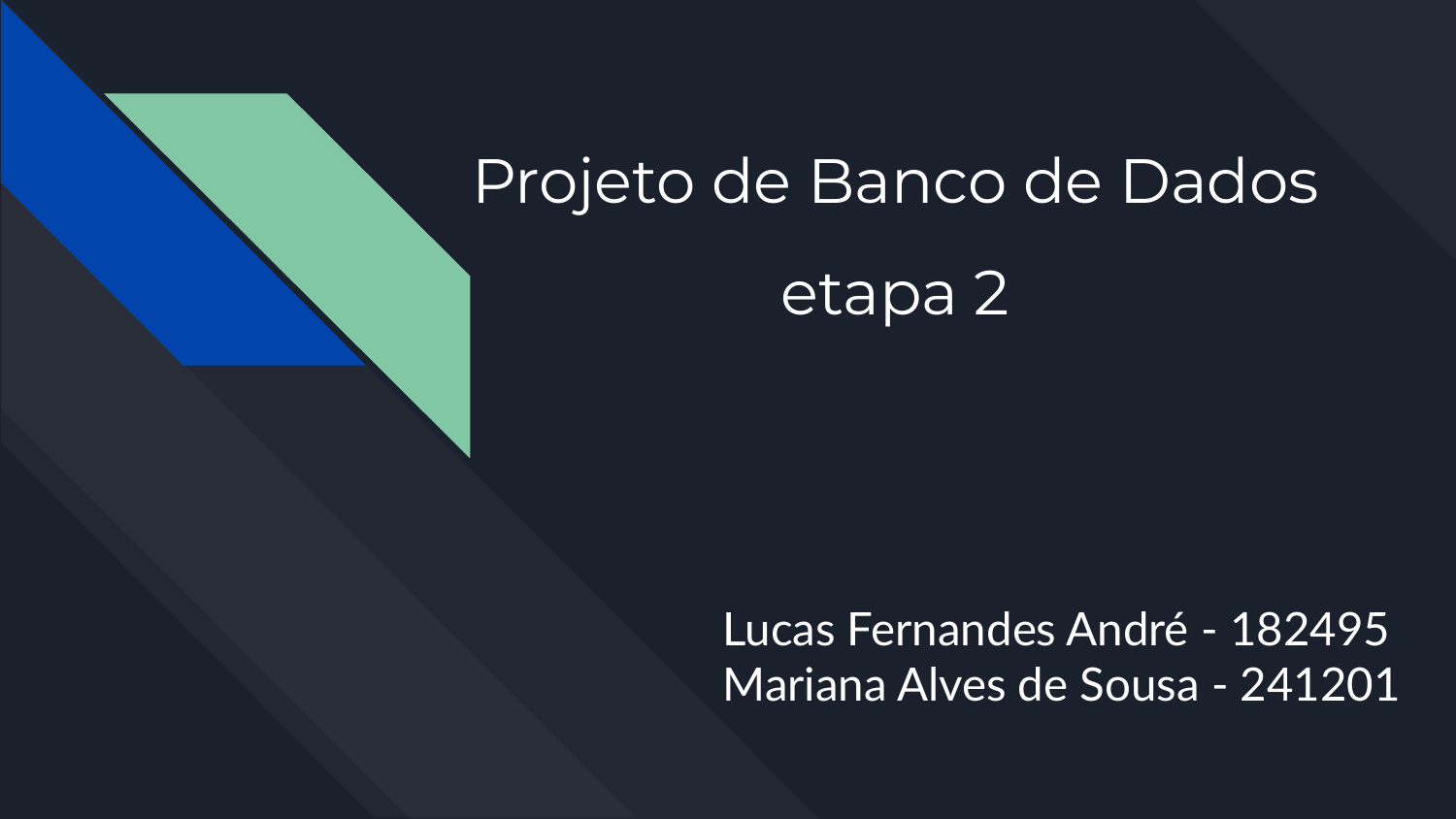

# Projeto de Banco de Dados
etapa 2
Lucas Fernandes André - 182495
Mariana Alves de Sousa - 241201